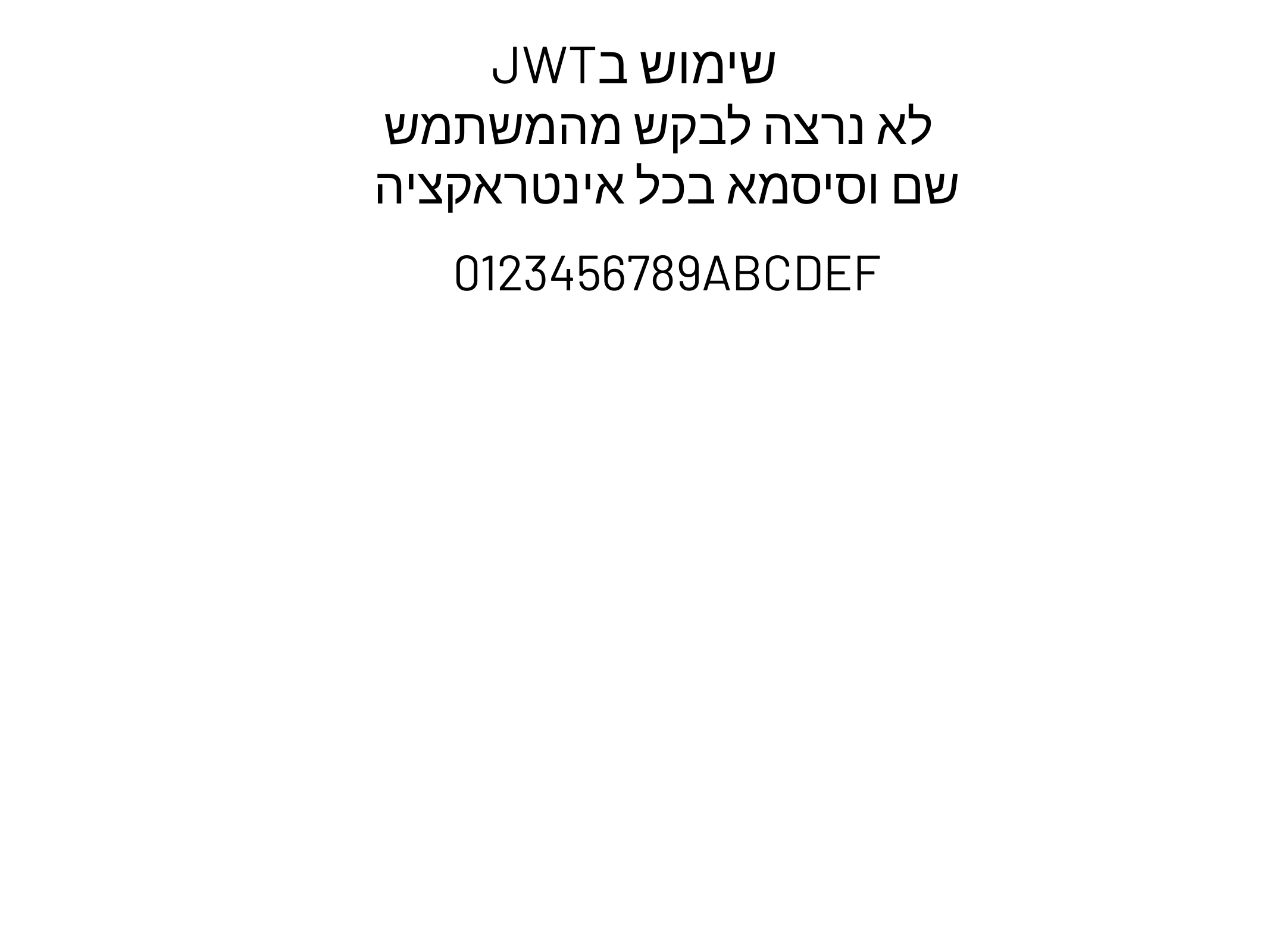

# שימוש בJWT
1
לא נרצה לבקש מהמשתמש
שם וסיסמא בכל אינטראקציה
2
3
4
0123456789ABCDEF

5

טקסט רגיל
טקסט מעוגל
טקסט בלי רקע